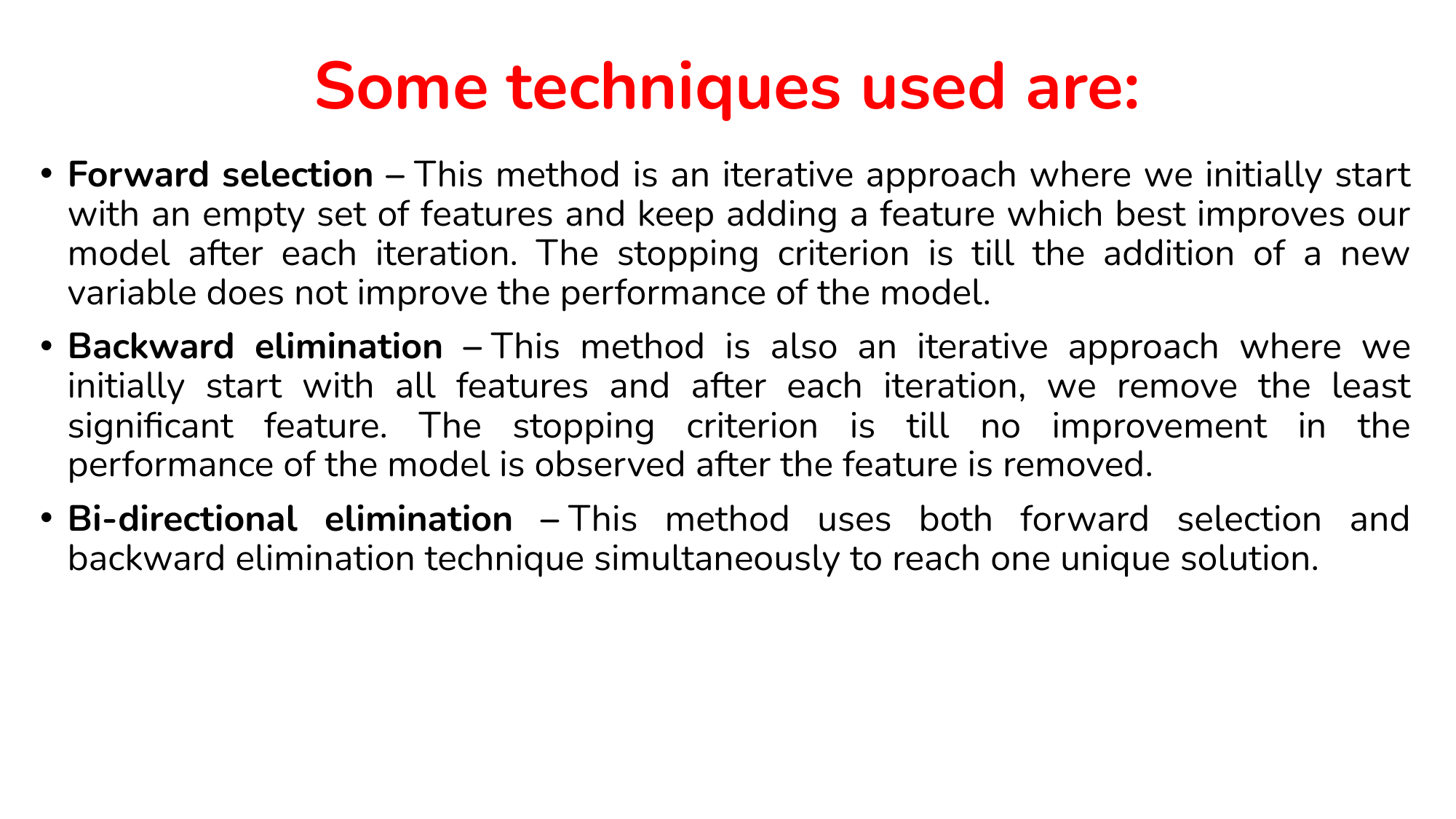

# Some techniques used are:
Forward selection – This method is an iterative approach where we initially start with an empty set of features and keep adding a feature which best improves our model after each iteration. The stopping criterion is till the addition of a new variable does not improve the performance of the model.
Backward elimination – This method is also an iterative approach where we initially start with all features and after each iteration, we remove the least significant feature. The stopping criterion is till no improvement in the performance of the model is observed after the feature is removed.
Bi-directional elimination – This method uses both forward selection and backward elimination technique simultaneously to reach one unique solution.